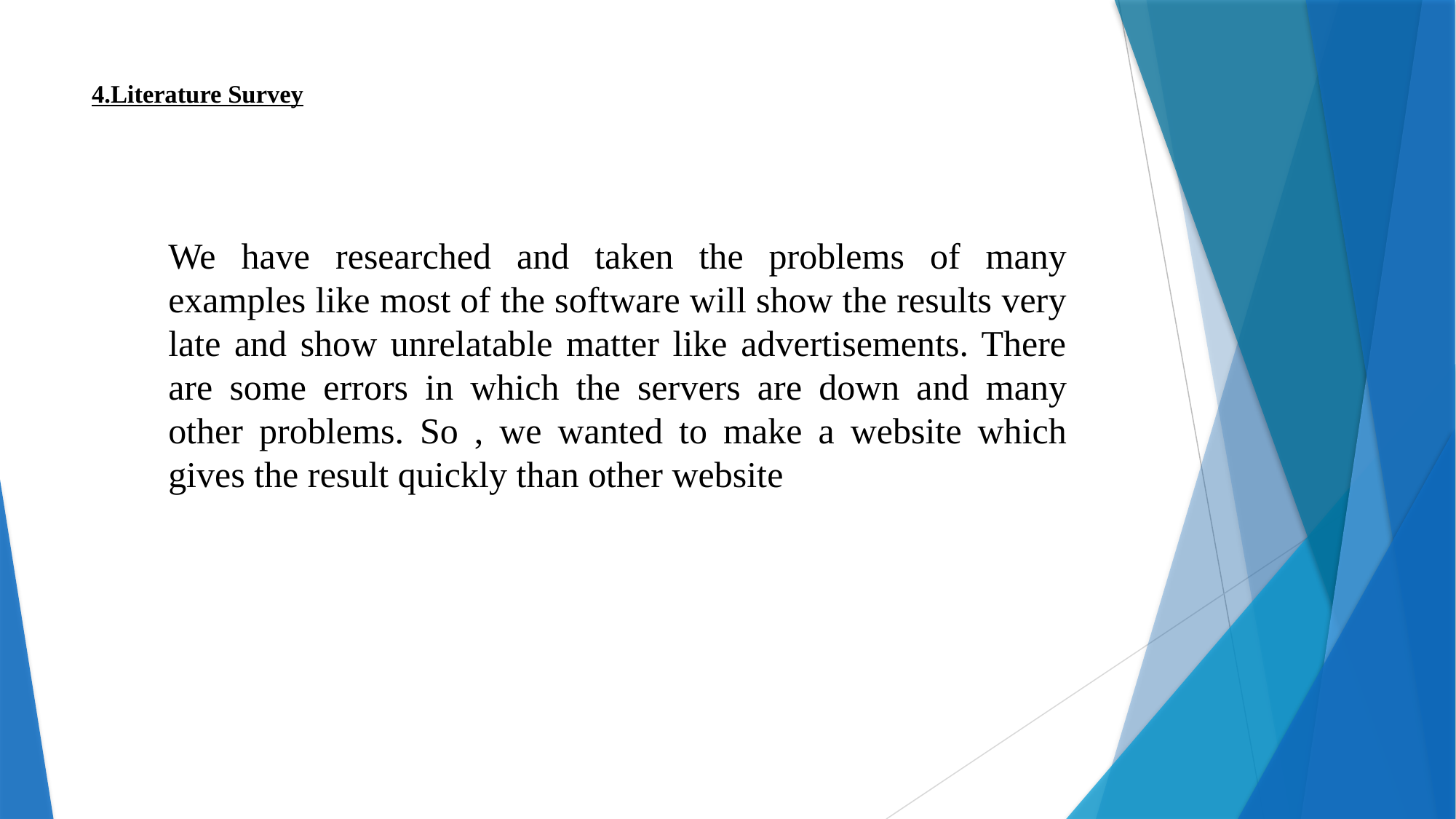

# 4.Literature Survey
We have researched and taken the problems of many examples like most of the software will show the results very late and show unrelatable matter like advertisements. There are some errors in which the servers are down and many other problems. So , we wanted to make a website which gives the result quickly than other website